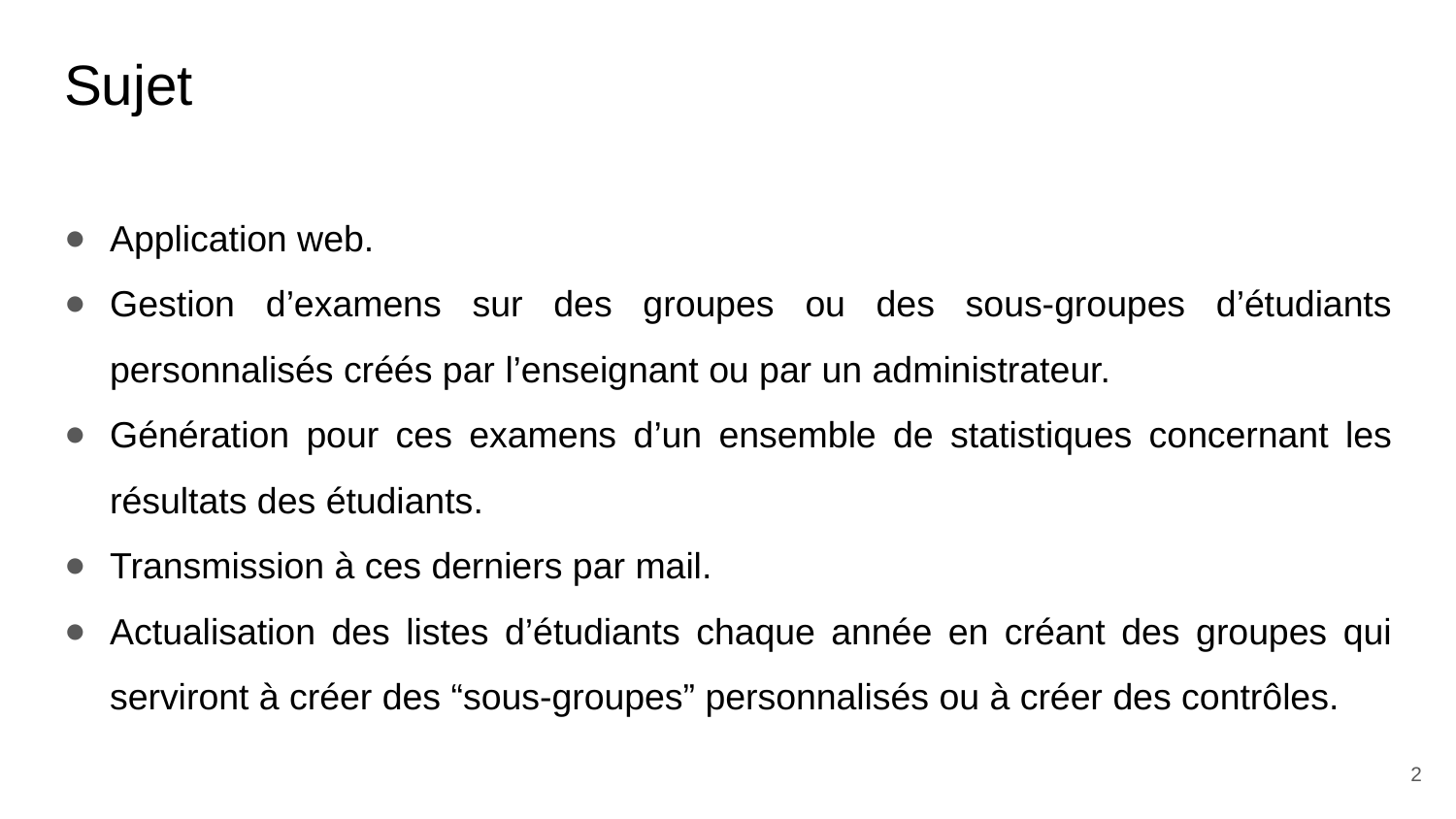

# Sujet
Application web.
Gestion d’examens sur des groupes ou des sous-groupes d’étudiants personnalisés créés par l’enseignant ou par un administrateur.
Génération pour ces examens d’un ensemble de statistiques concernant les résultats des étudiants.
Transmission à ces derniers par mail.
Actualisation des listes d’étudiants chaque année en créant des groupes qui serviront à créer des “sous-groupes” personnalisés ou à créer des contrôles.
2